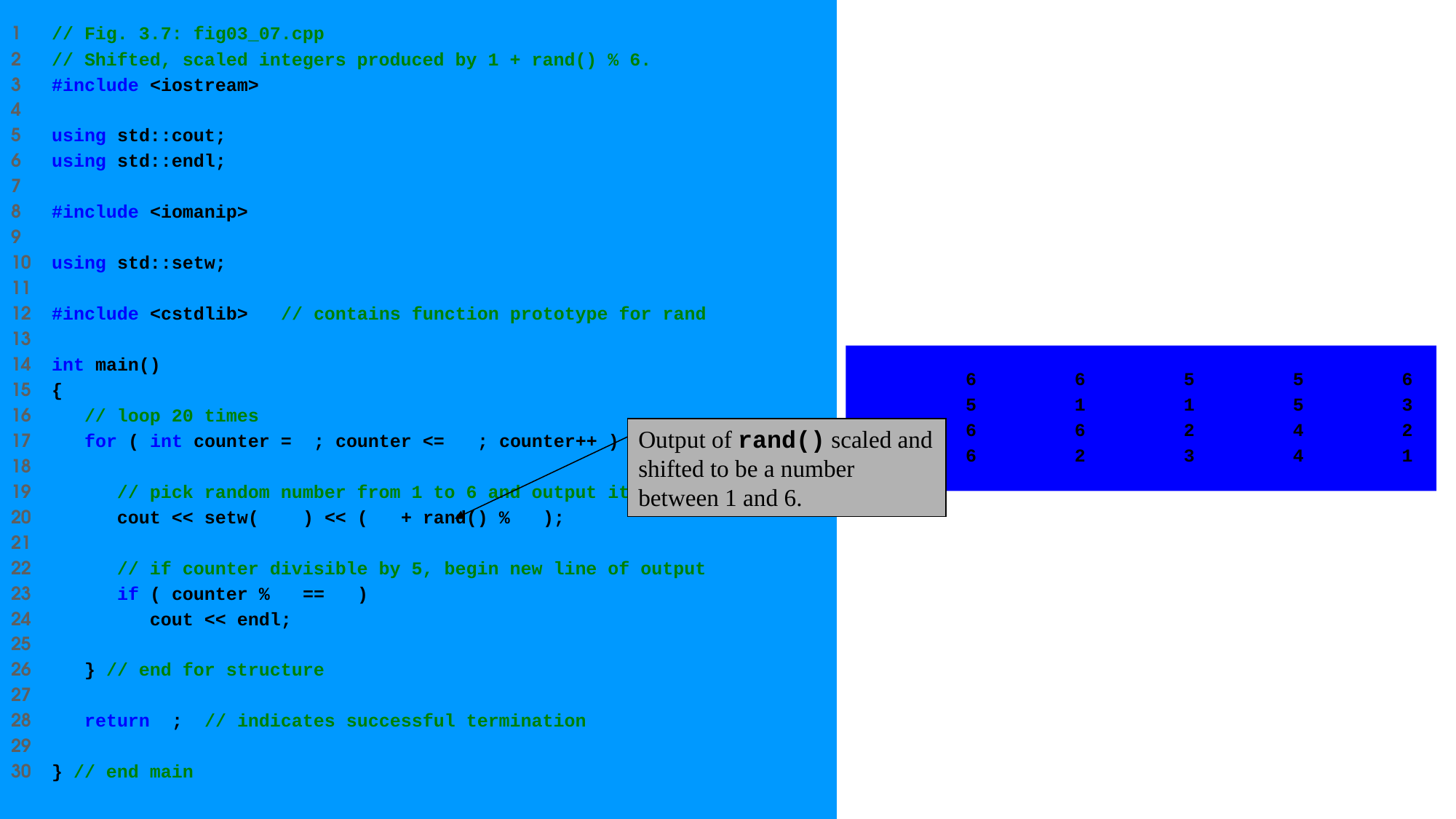

1      // Fig. 3.7: fig03_07.cpp
2      // Shifted, scaled integers produced by 1 + rand() % 6.
3      #include <iostream>
4
5      using std::cout;
6      using std::endl;
7
8      #include <iomanip>
9
10    using std::setw;
11
12    #include <cstdlib>   // contains function prototype for rand
13
14    int main()
15    {
16       // loop 20 times
17       for ( int counter = 1; counter <= 20; counter++ ) {
18
19          // pick random number from 1 to 6 and output it
20          cout << setw( 10 ) << ( 1 + rand() % 6 );
21
22          // if counter divisible by 5, begin new line of output
23          if ( counter % 5 == 0 )
24             cout << endl;
25
26       } // end for structure
27
28       return 0;  // indicates successful termination
29
30    } // end main

	6         6         5         5         6
         	5         1         1         5         3
         	6         6         2         4         2
         	6         2         3         4         1

Output of rand() scaled and shifted to be a number between 1 and 6.